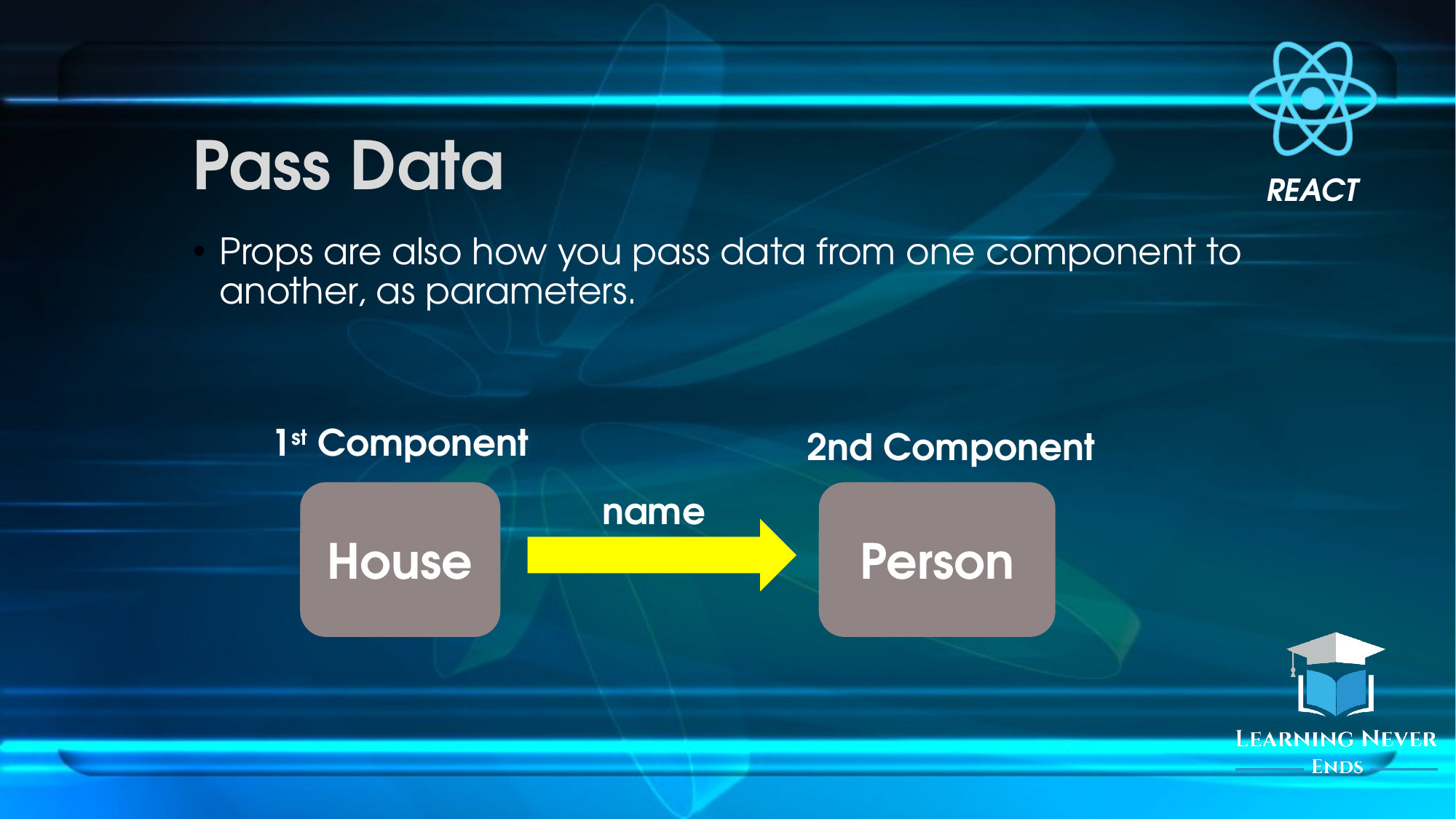

# Pass Data
Props are also how you pass data from one component to another, as parameters.
1st Component
2nd Component
name
House
Person